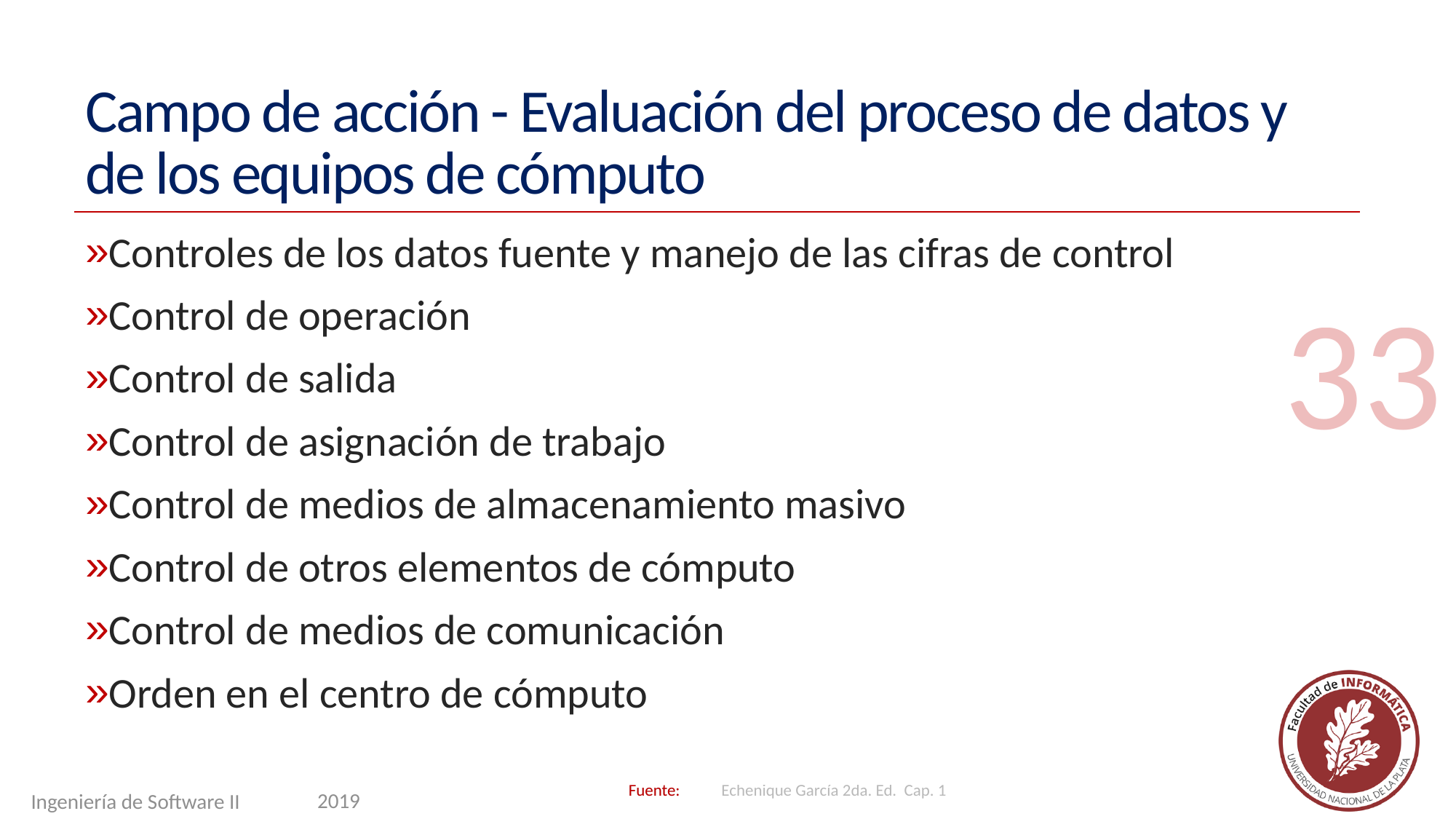

# Campo de acción - Evaluación del proceso de datos y de los equipos de cómputo
Controles de los datos fuente y manejo de las cifras de control
Control de operación
Control de salida
Control de asignación de trabajo
Control de medios de almacenamiento masivo
Control de otros elementos de cómputo
Control de medios de comunicación
Orden en el centro de cómputo
33
Echenique García 2da. Ed.  Cap. 1
2019
Ingeniería de Software II